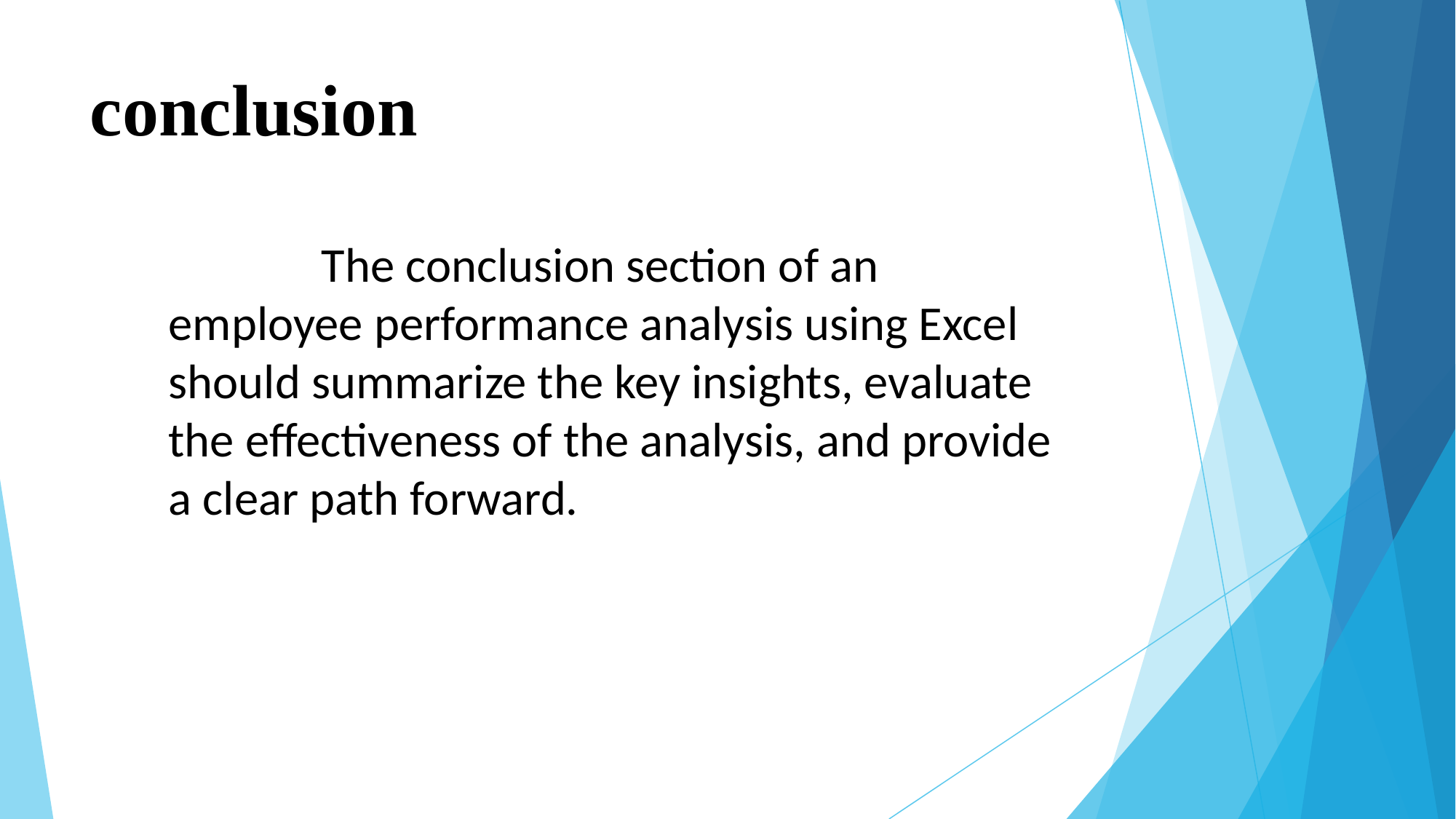

# conclusion
              The conclusion section of an employee performance analysis using Excel should summarize the key insights, evaluate the effectiveness of the analysis, and provide a clear path forward.